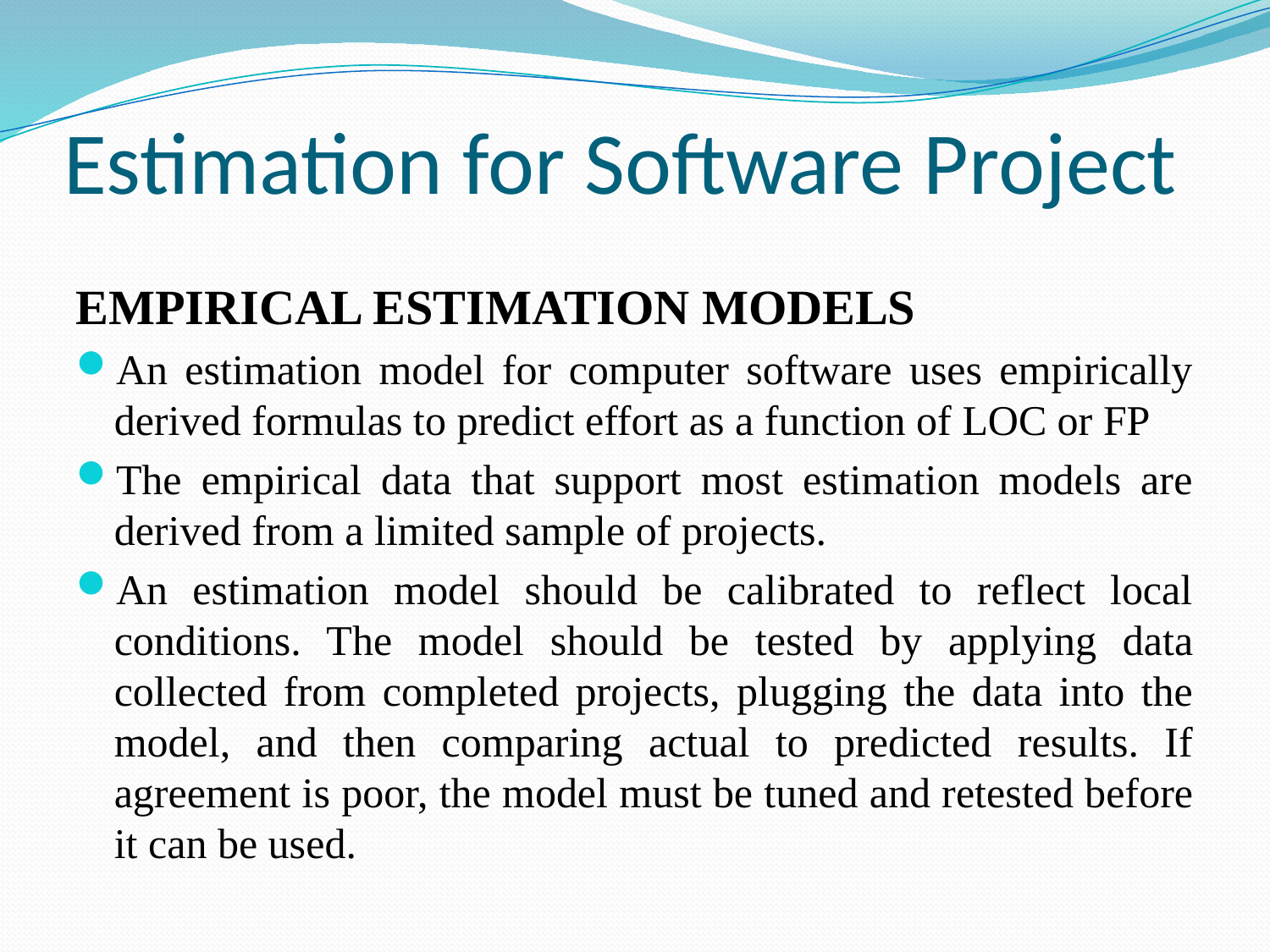

# Estimation for Software Project
EMPIRICAL ESTIMATION MODELS
An estimation model for computer software uses empirically derived formulas to predict effort as a function of LOC or FP
The empirical data that support most estimation models are derived from a limited sample of projects.
An estimation model should be calibrated to reflect local conditions. The model should be tested by applying data collected from completed projects, plugging the data into the model, and then comparing actual to predicted results. If agreement is poor, the model must be tuned and retested before it can be used.